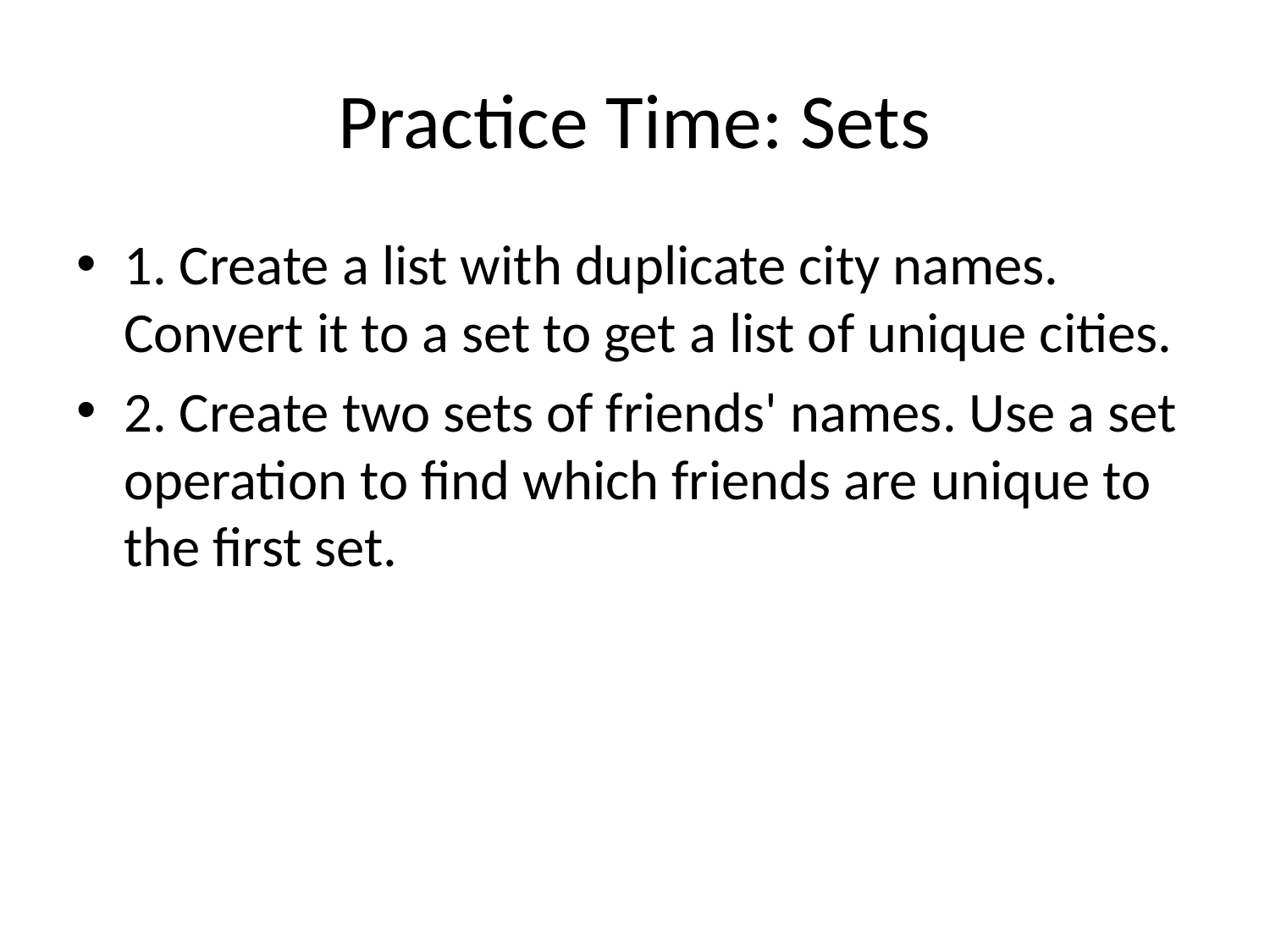

# Practice Time: Sets
1. Create a list with duplicate city names. Convert it to a set to get a list of unique cities.
2. Create two sets of friends' names. Use a set operation to find which friends are unique to the first set.